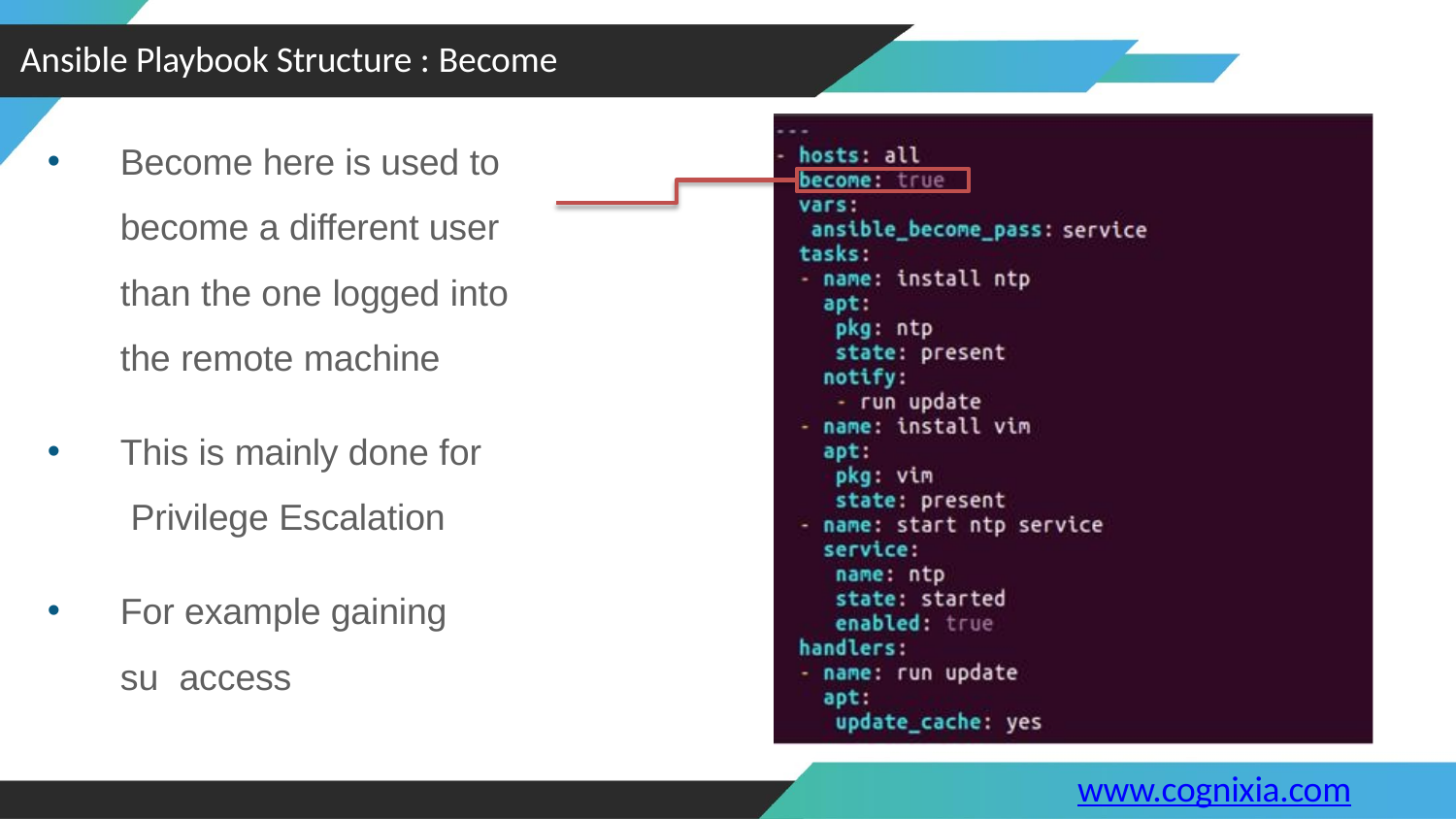

Ansible Playbook Structure : Become

Become here is used to  become a different user  than the one logged into  the remote machine
This is mainly done for  Privilege Escalation
For example gaining su  access

www.cognixia.com